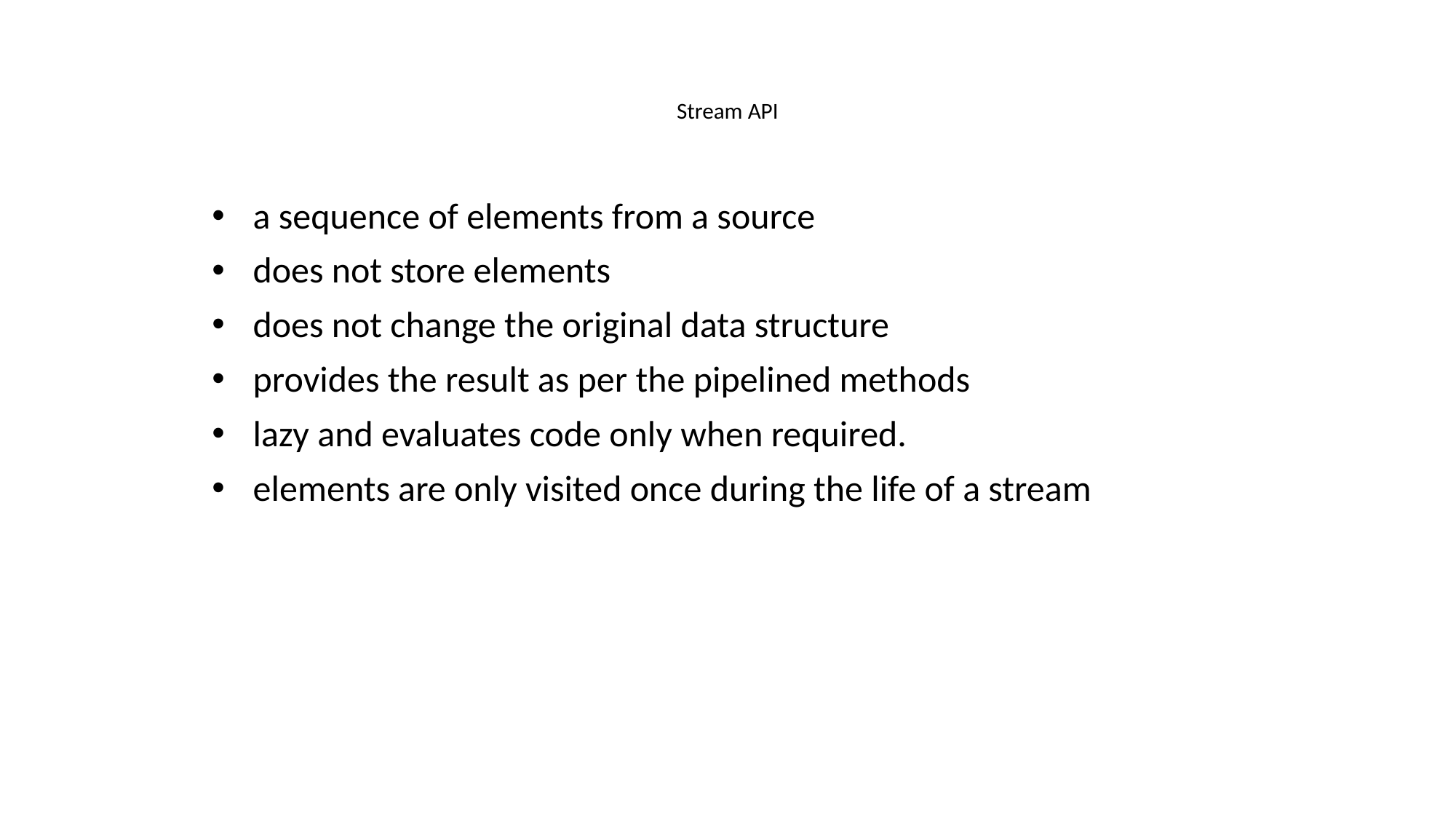

# Stream API
a sequence of elements from a source
does not store elements
does not change the original data structure
provides the result as per the pipelined methods
lazy and evaluates code only when required.
elements are only visited once during the life of a stream